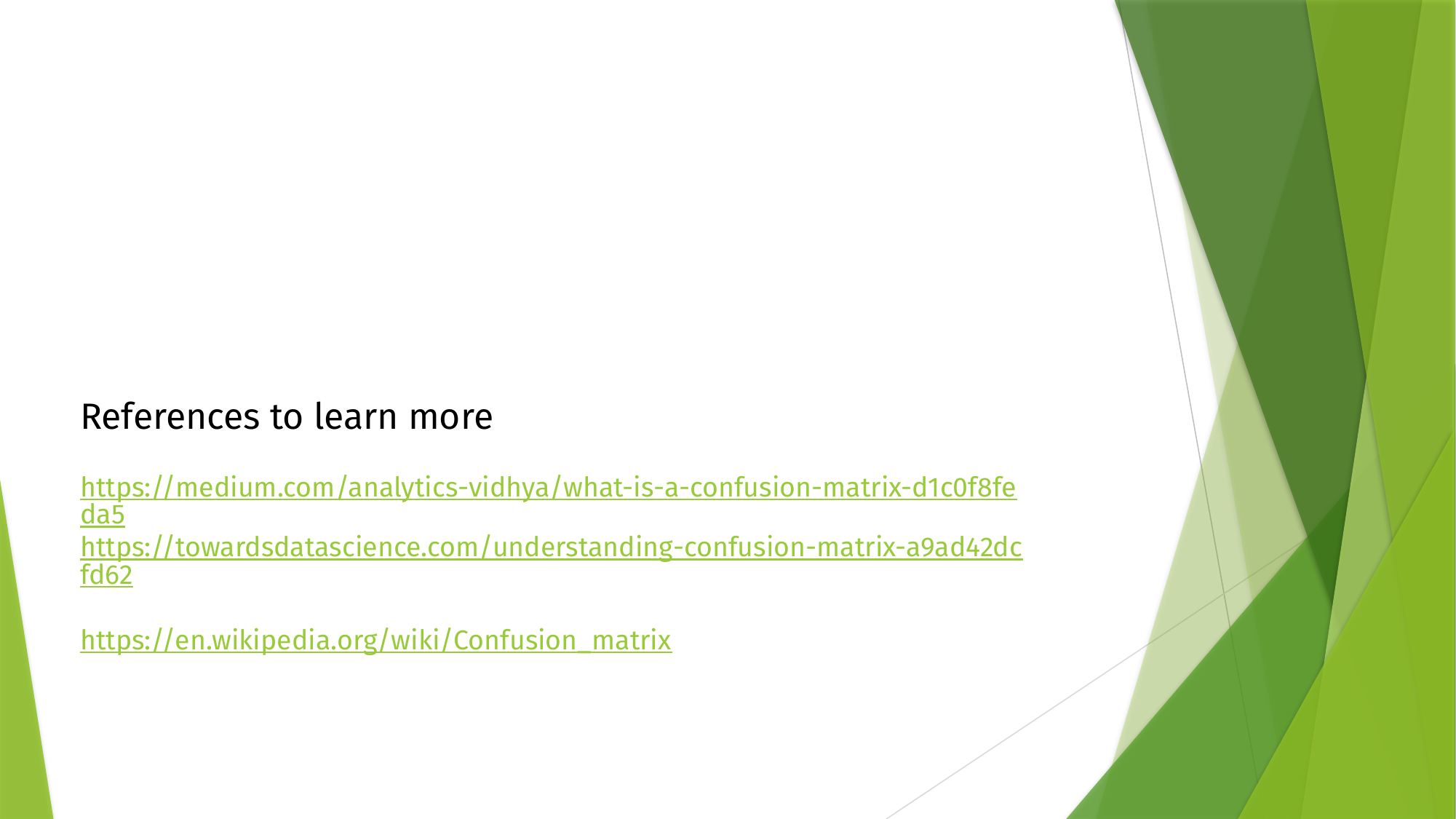

References to learn more

https://medium.com/analytics-vidhya/what-is-a-confusion-matrix-d1c0f8feda5
https://towardsdatascience.com/understanding-confusion-matrix-a9ad42dcfd62

https://en.wikipedia.org/wiki/Confusion_matrix